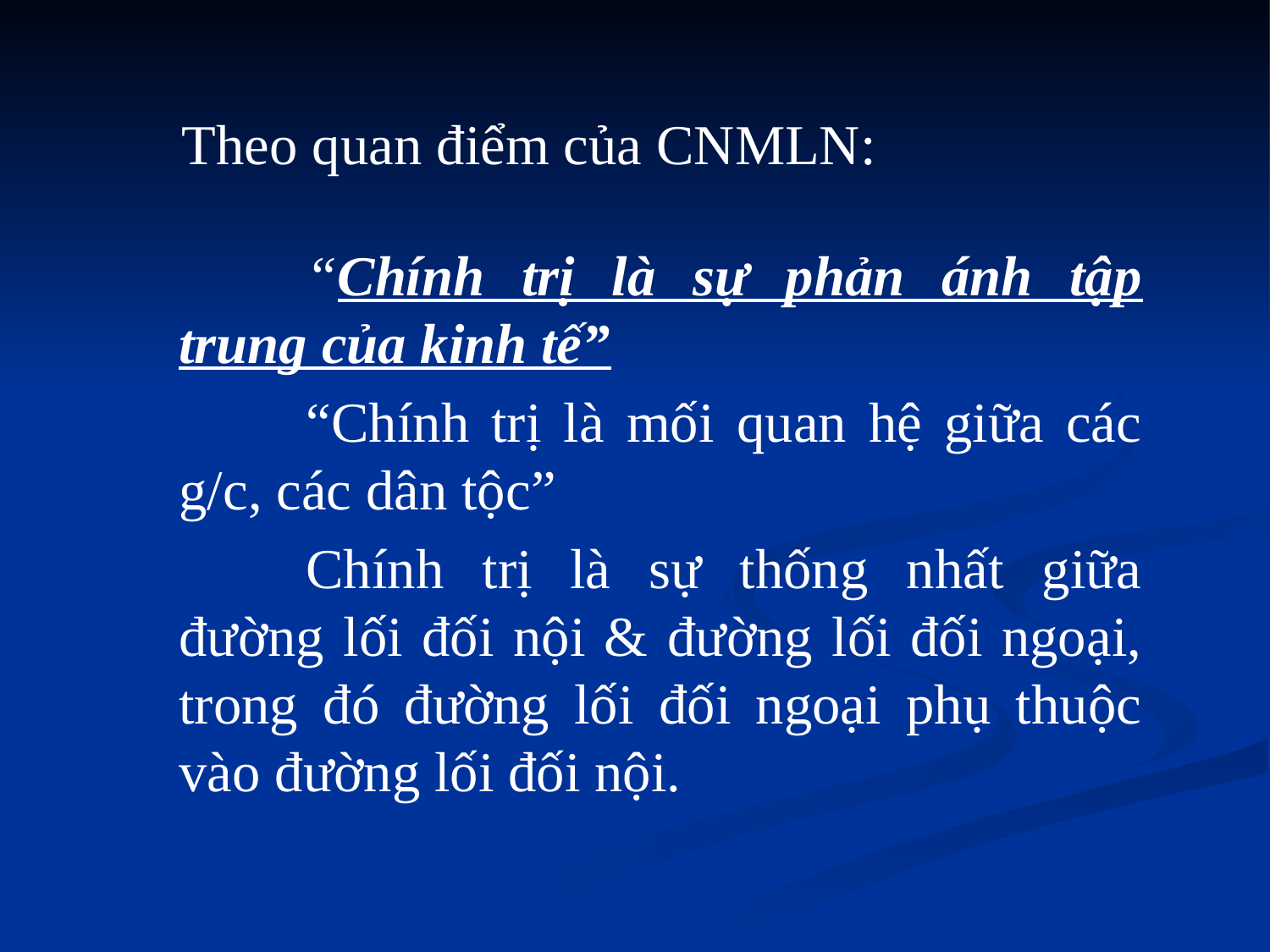

Theo quan điểm của CNMLN:
		“Chính trị là sự phản ánh tập trung của kinh tế”
		“Chính trị là mối quan hệ giữa các g/c, các dân tộc”
		Chính trị là sự thống nhất giữa đường lối đối nội & đường lối đối ngoại, trong đó đường lối đối ngoại phụ thuộc vào đường lối đối nội.